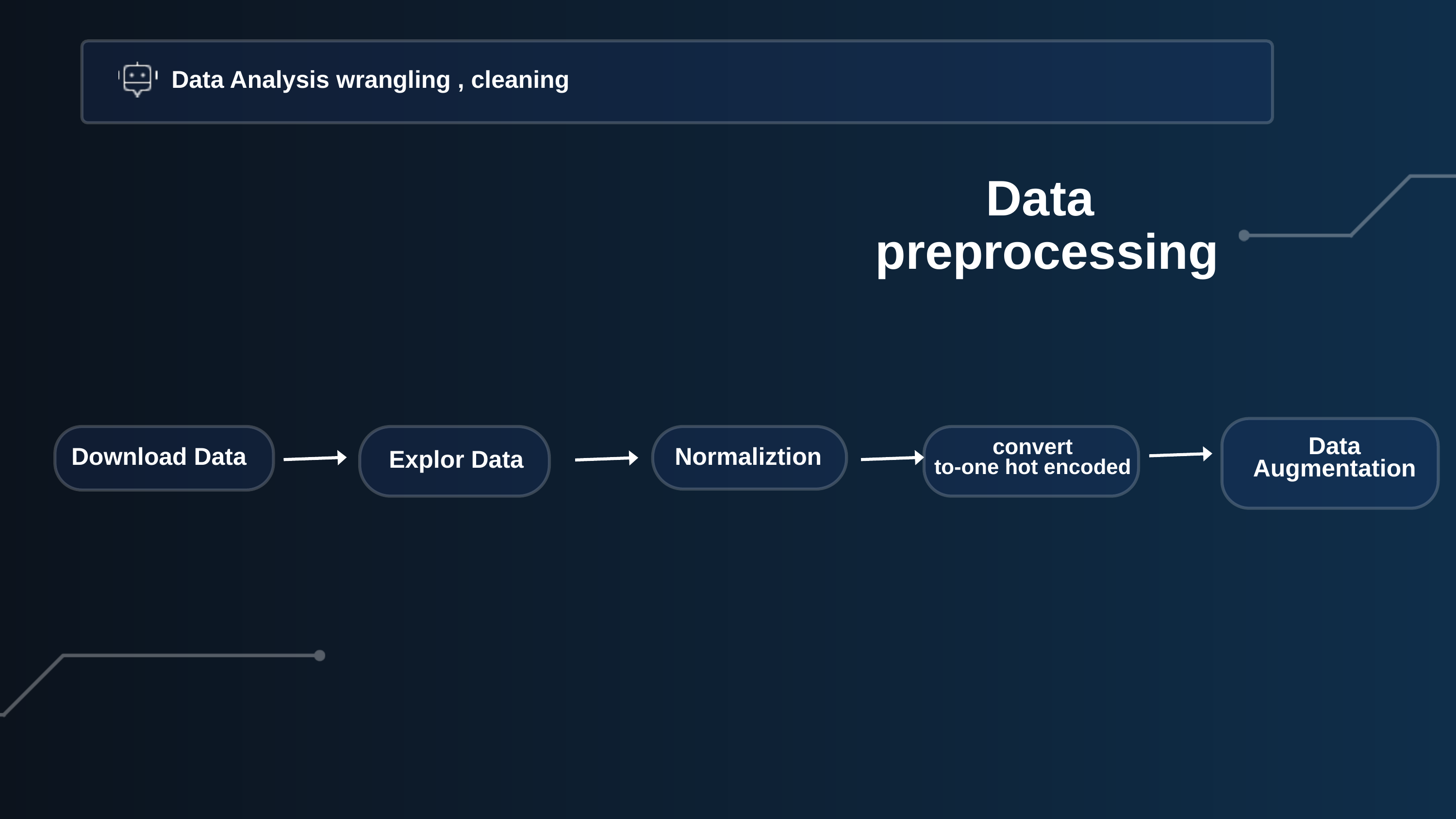

Data Analysis wrangling , cleaning

Data
preprocessing

Data
 Augmentation
convert
to-one hot encoded
Download Data
Normaliztion
Explor Data